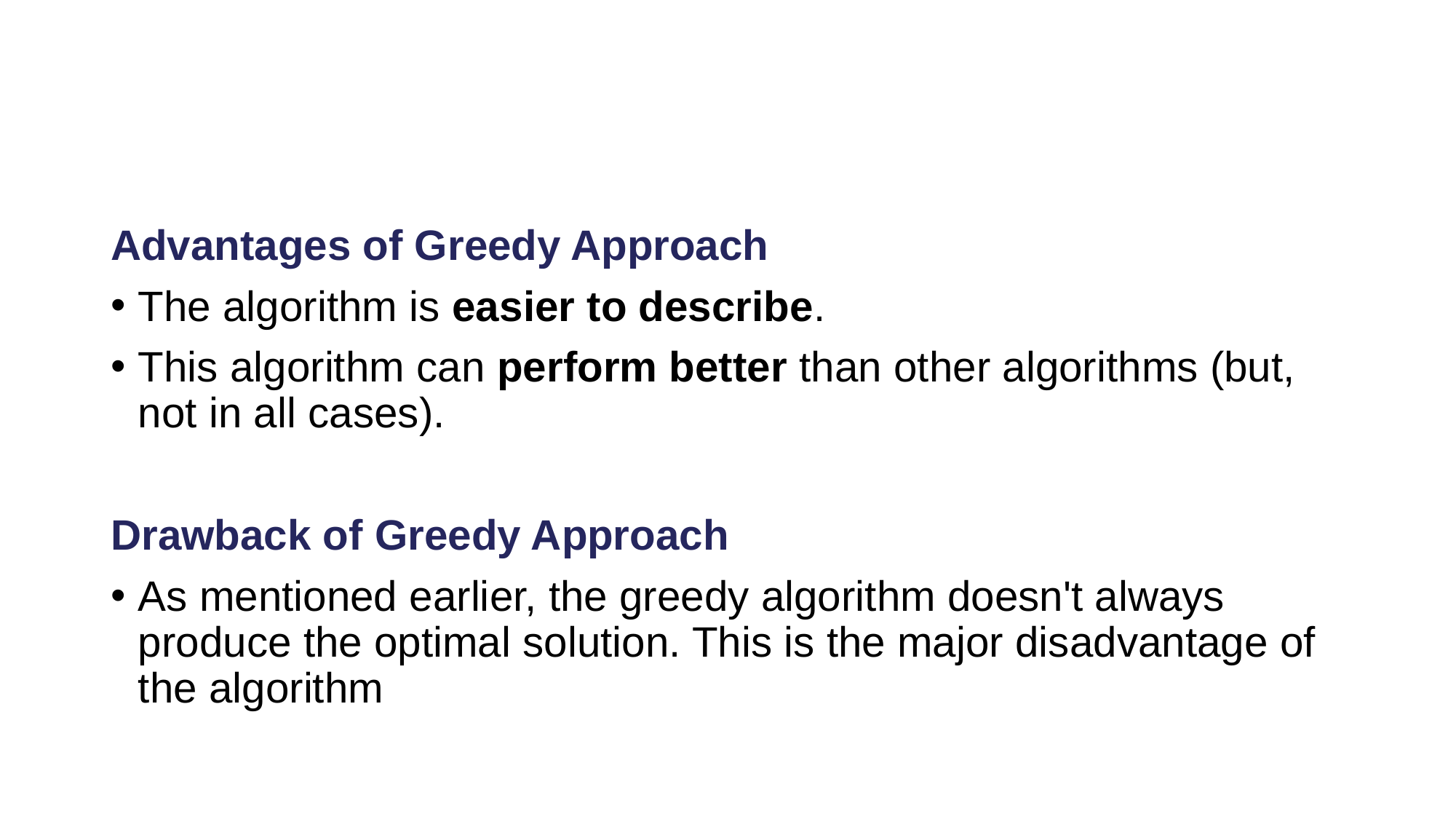

#
Advantages of Greedy Approach
The algorithm is easier to describe.
This algorithm can perform better than other algorithms (but, not in all cases).

Drawback of Greedy Approach
As mentioned earlier, the greedy algorithm doesn't always produce the optimal solution. This is the major disadvantage of the algorithm